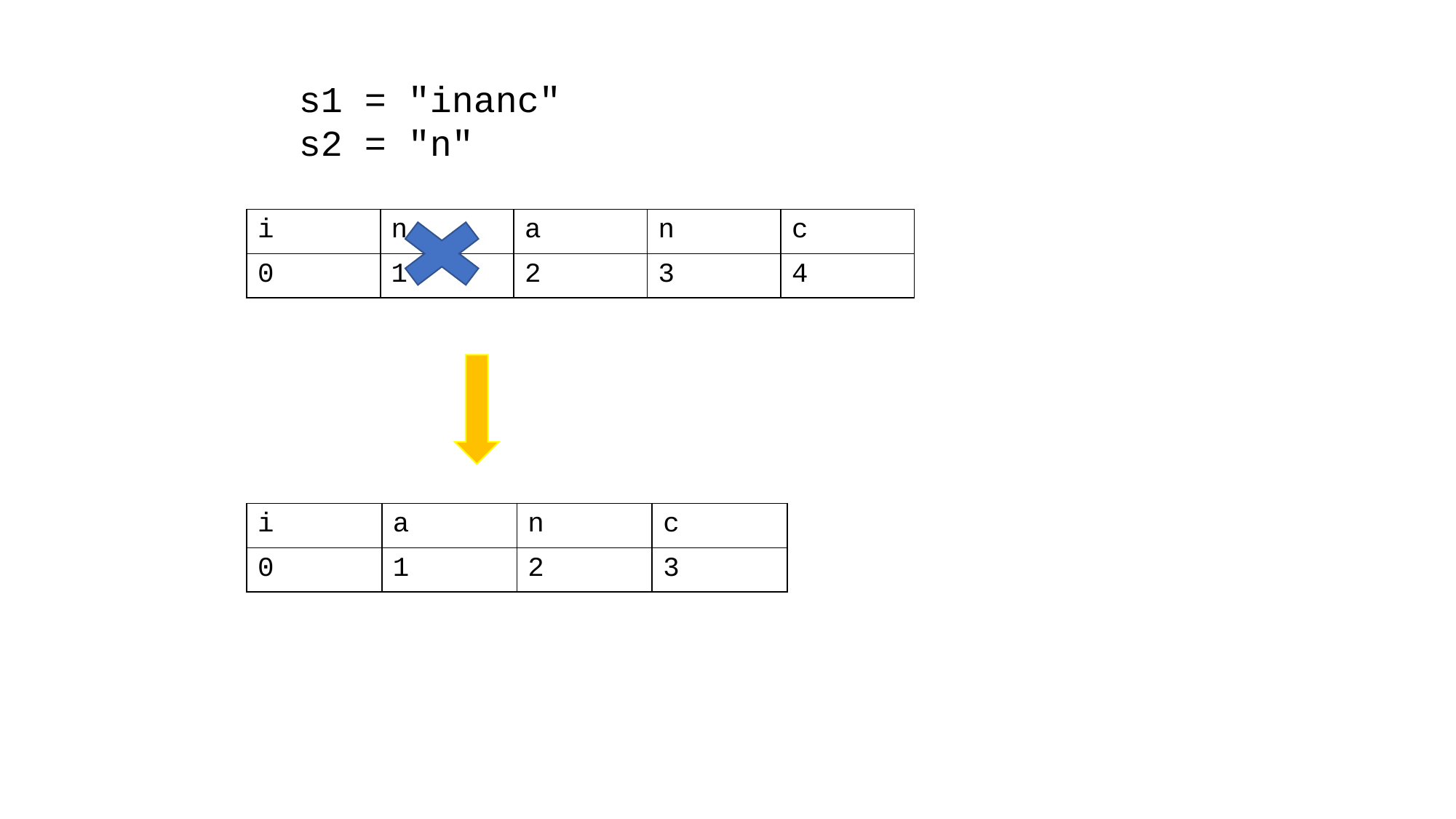

s1 = "inanc"
s2 = "n"
| i | n | a | n | c |
| --- | --- | --- | --- | --- |
| 0 | 1 | 2 | 3 | 4 |

| i | a | n | c |
| --- | --- | --- | --- |
| 0 | 1 | 2 | 3 |